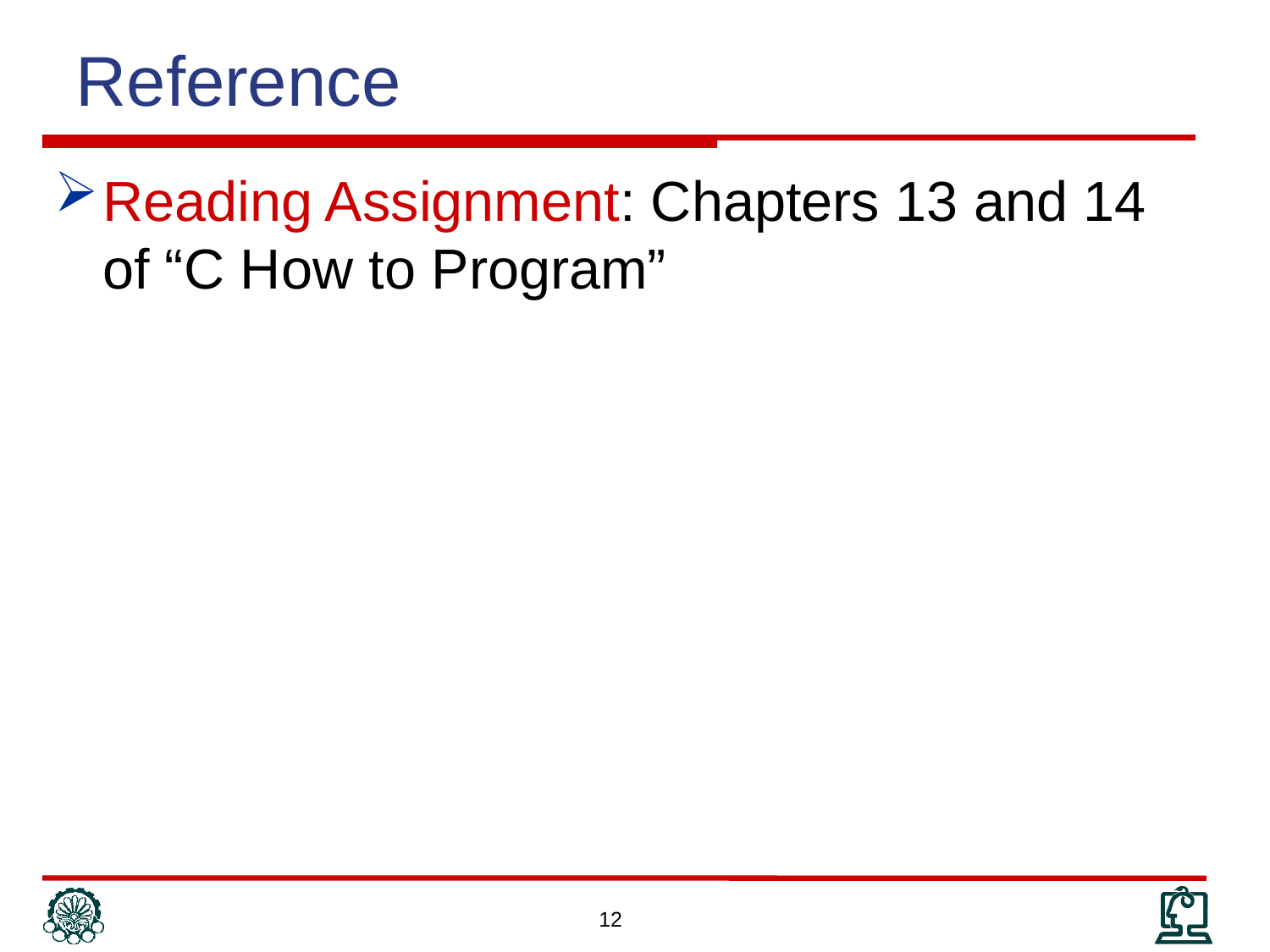

Reference
Reading Assignment: Chapters 13 and 14 of “C How to Program”
12